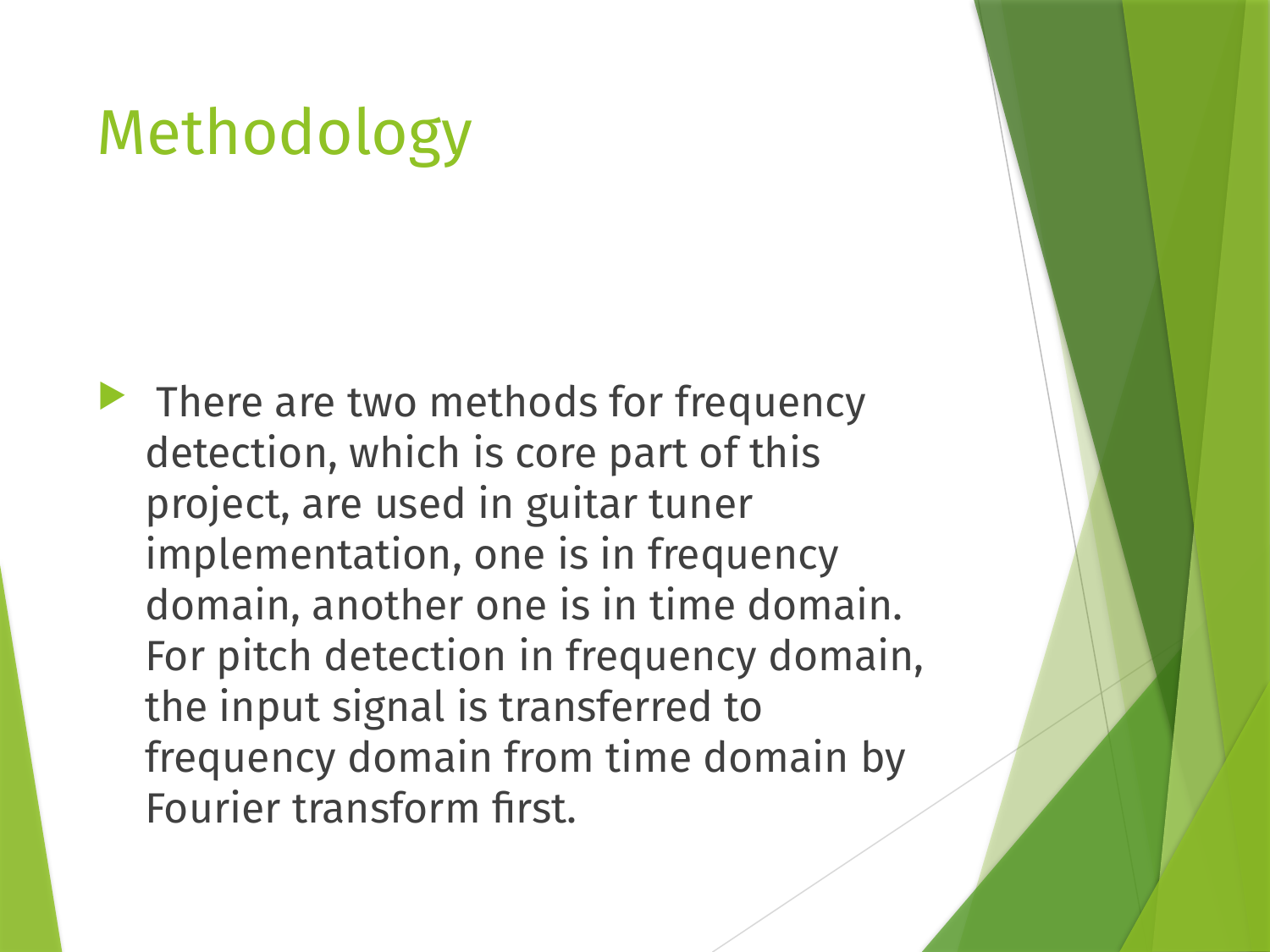

# Methodology

 There are two methods for frequency detection, which is core part of this project, are used in guitar tuner implementation, one is in frequency domain, another one is in time domain. For pitch detection in frequency domain, the input signal is transferred to frequency domain from time domain by Fourier transform first.